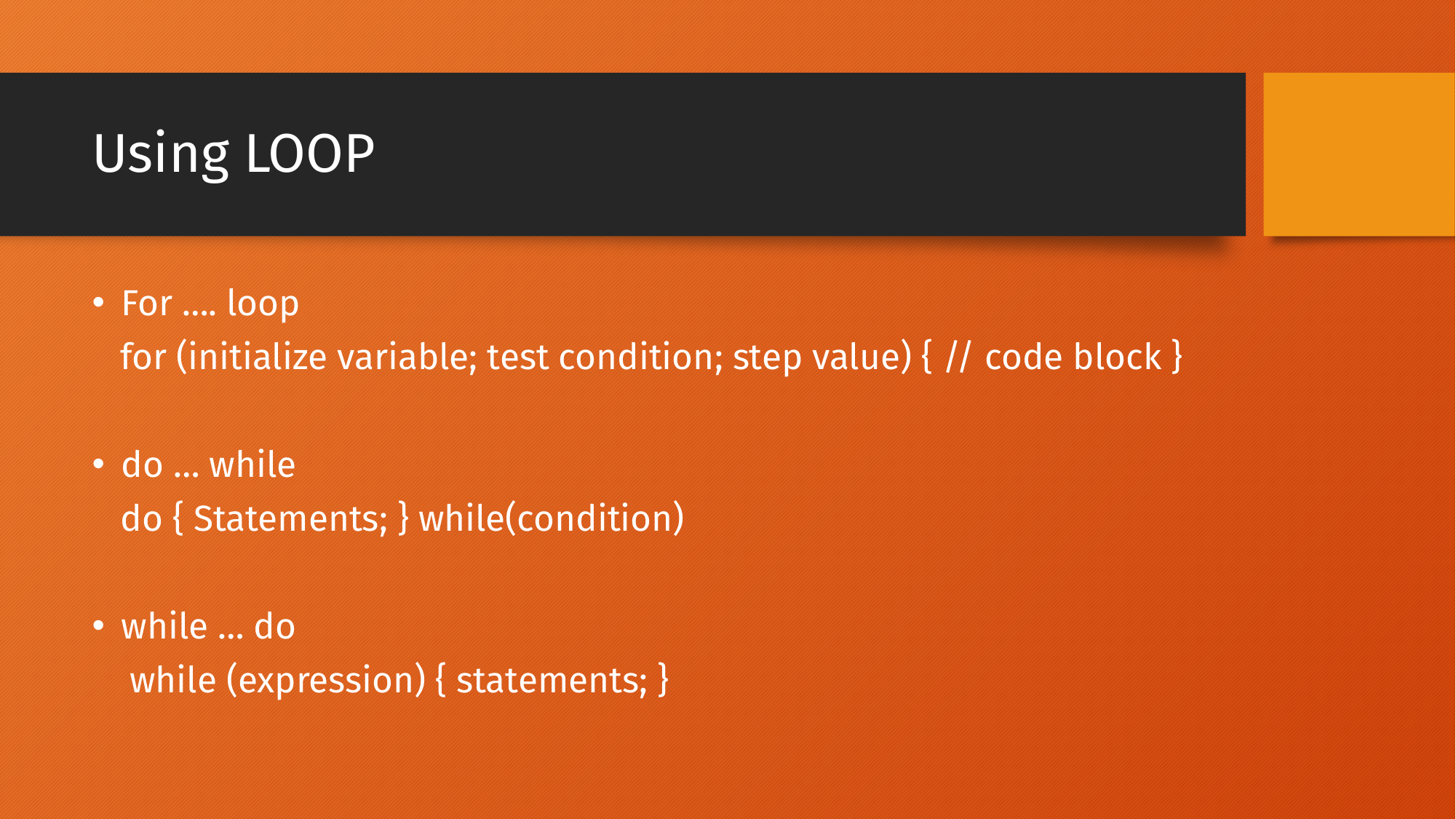

# Using LOOP
For …. loop
   for (initialize variable; test condition; step value) { // code block }

do … while
   do { Statements; } while(condition)

while … do
    while (expression) { statements; }